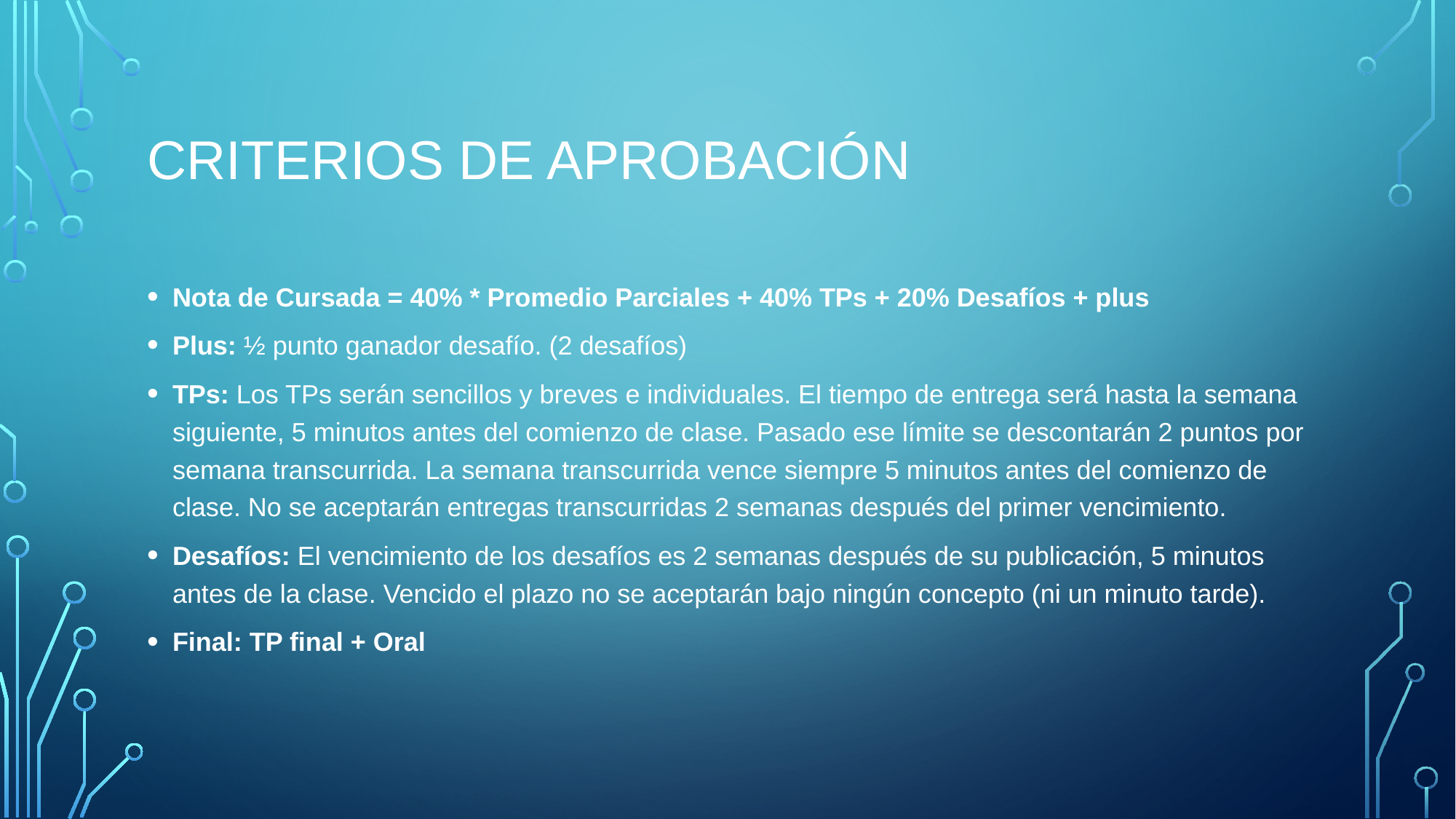

# Criterios de Aprobación
Nota de Cursada = 40% * Promedio Parciales + 40% TPs + 20% Desafíos + plus
Plus: ½ punto ganador desafío. (2 desafíos)
TPs: Los TPs serán sencillos y breves e individuales. El tiempo de entrega será hasta la semana siguiente, 5 minutos antes del comienzo de clase. Pasado ese límite se descontarán 2 puntos por semana transcurrida. La semana transcurrida vence siempre 5 minutos antes del comienzo de clase. No se aceptarán entregas transcurridas 2 semanas después del primer vencimiento.
Desafíos: El vencimiento de los desafíos es 2 semanas después de su publicación, 5 minutos antes de la clase. Vencido el plazo no se aceptarán bajo ningún concepto (ni un minuto tarde).
Final: TP final + Oral